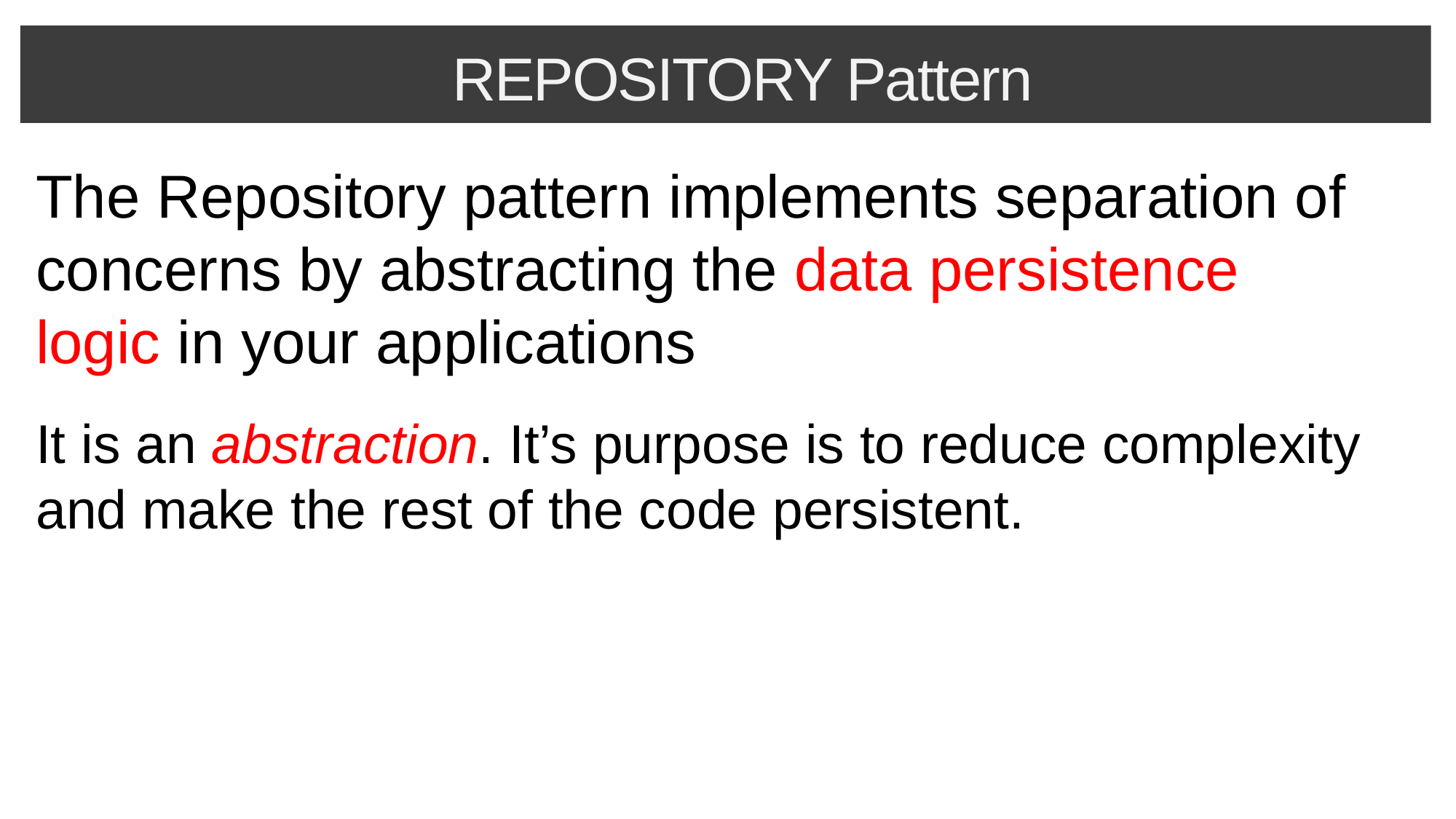

REPOSITORY Pattern
The Repository pattern implements separation of concerns by abstracting the data persistence logic in your applications
It is an abstraction. It’s purpose is to reduce complexity and make the rest of the code persistent.